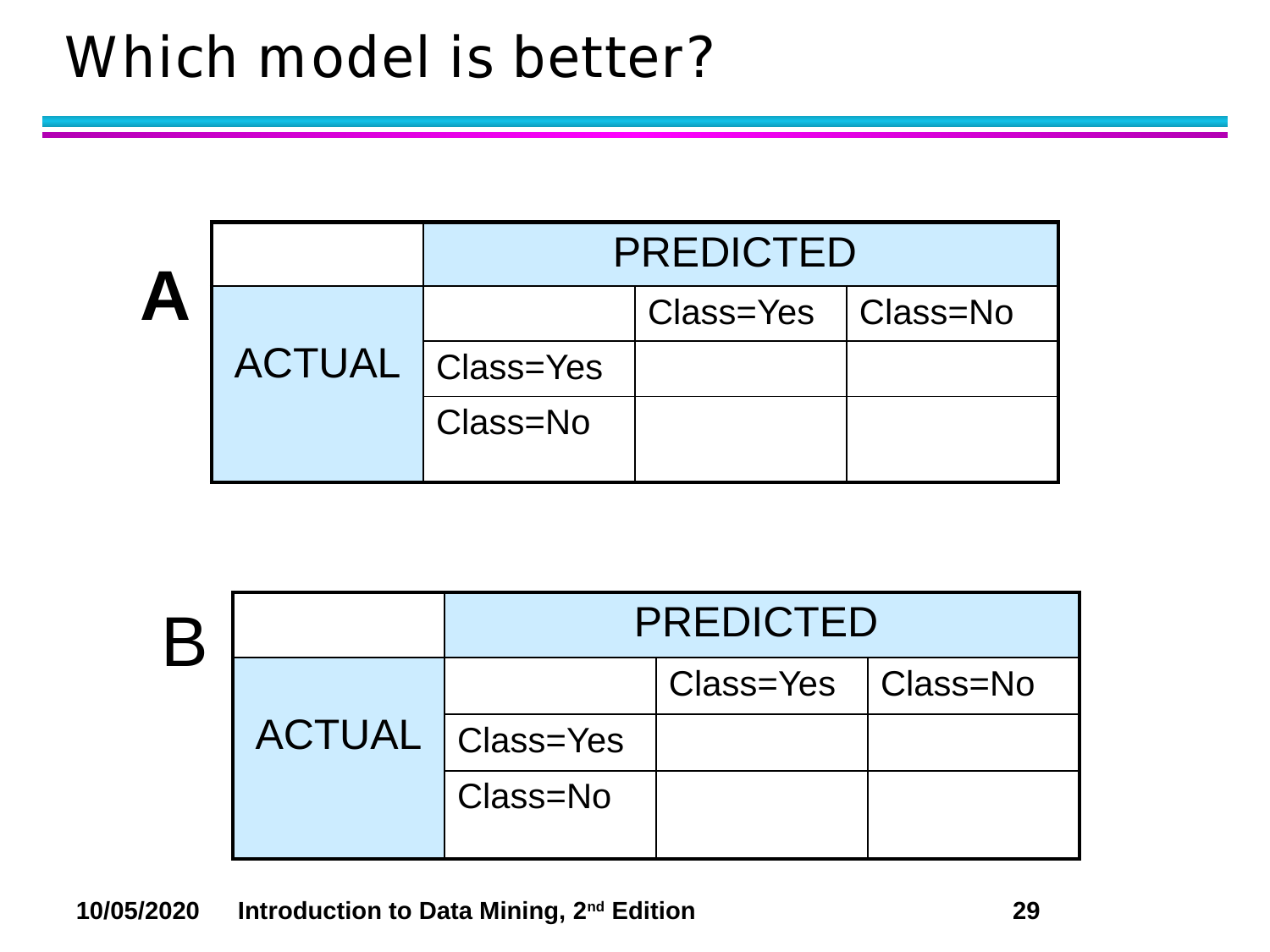

# Which model is better?
|  | PREDICTED |  |  |
| --- | --- | --- | --- |
| ACTUAL |  | Class=Yes | Class=No |
|  | Class=Yes |  |  |
|  | Class=No |  |  |
A
B
|  | PREDICTED |  |  |
| --- | --- | --- | --- |
| ACTUAL |  | Class=Yes | Class=No |
|  | Class=Yes |  |  |
|  | Class=No |  |  |